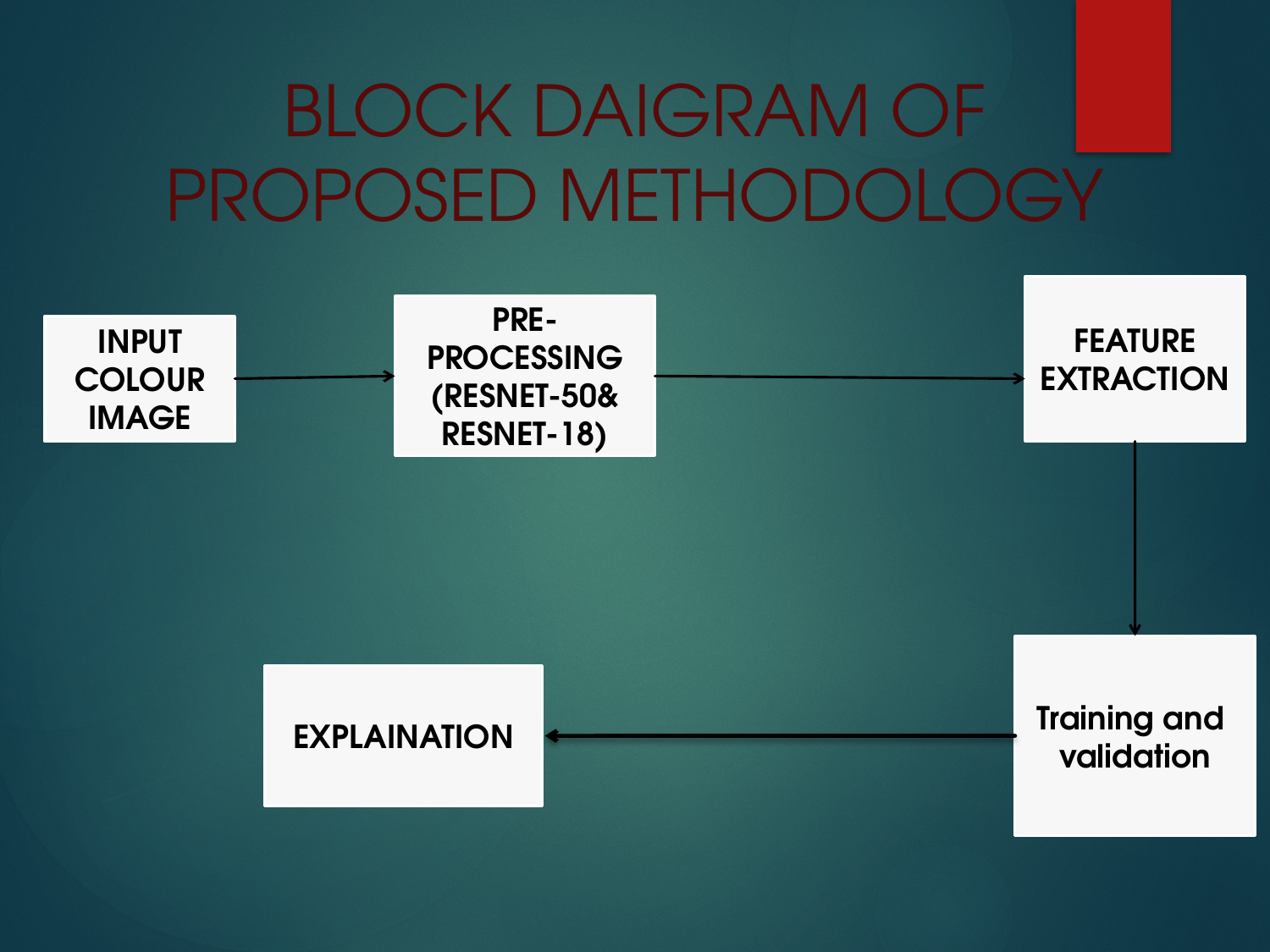

# BLOCK DAIGRAM OF PROPOSED METHODOLOGY
FEATURE EXTRACTION
PRE-PROCESSING
(RESNET-50& RESNET-18)
INPUT COLOUR IMAGE
Training and
validation
EXPLAINATION